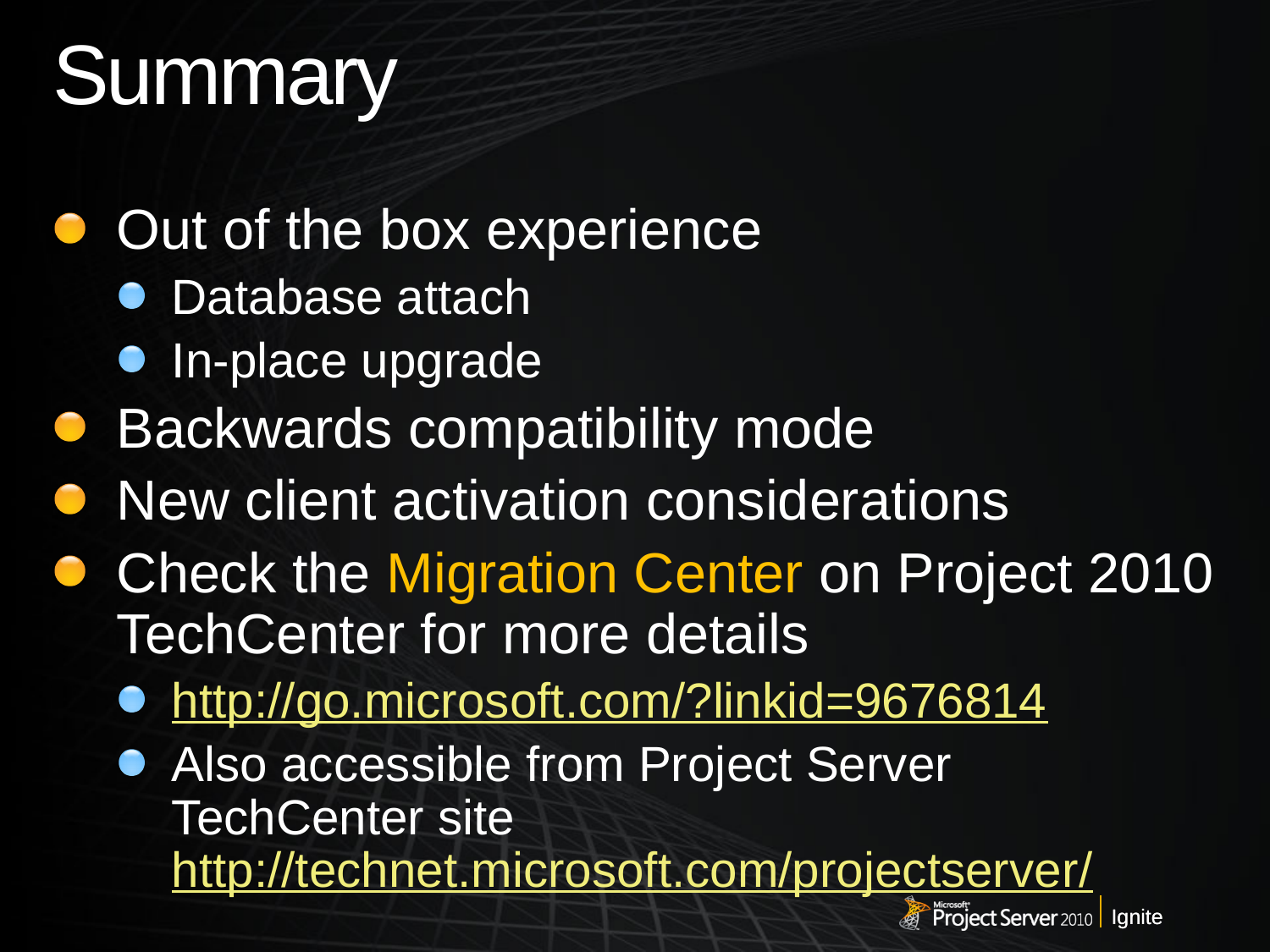

# Summary
Out of the box experience
Database attach
In-place upgrade
Backwards compatibility mode
New client activation considerations
Check the Migration Center on Project 2010 TechCenter for more details
http://go.microsoft.com/?linkid=9676814
Also accessible from Project Server TechCenter site http://technet.microsoft.com/projectserver/